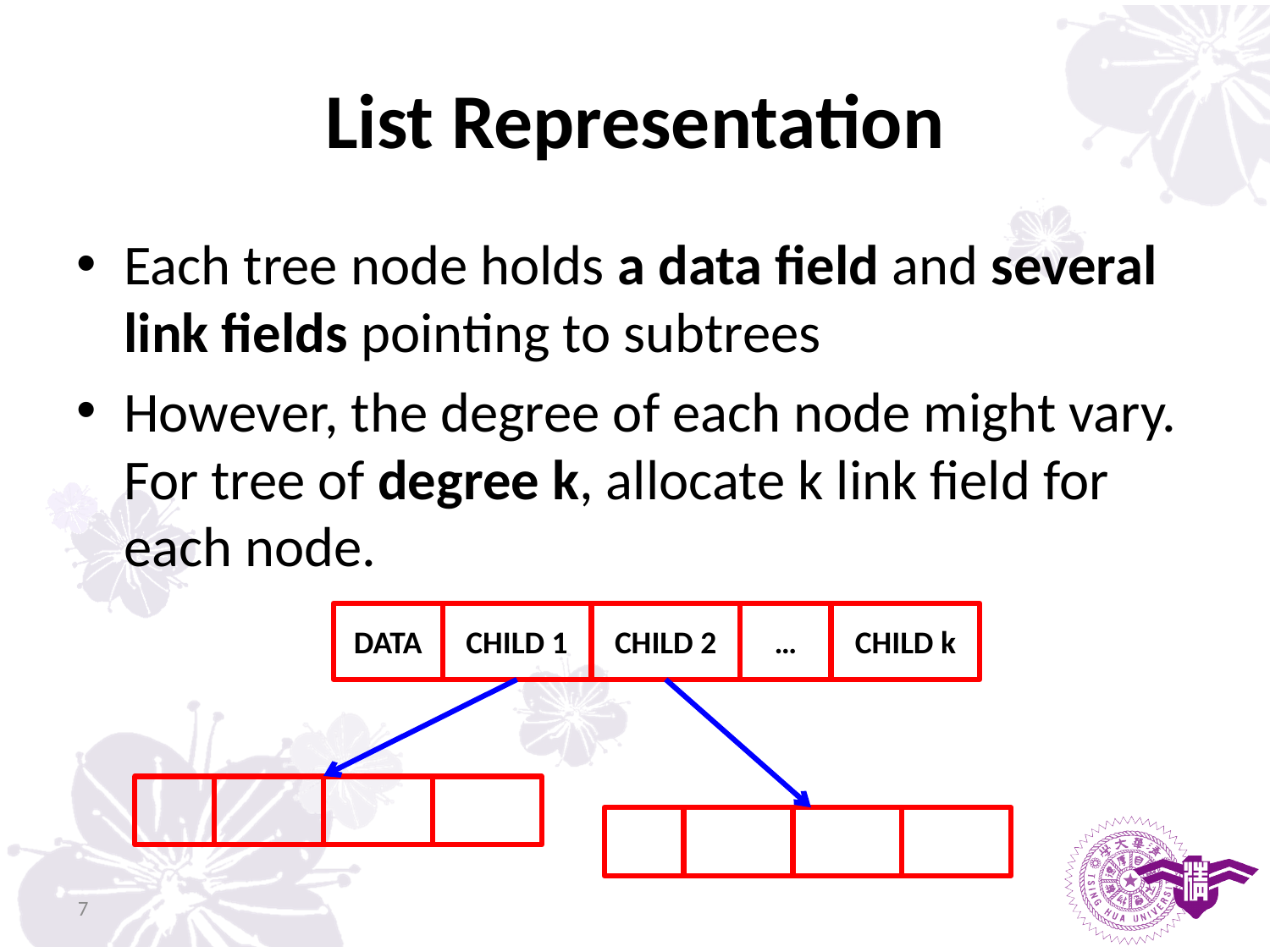

# List Representation
Each tree node holds a data field and several link fields pointing to subtrees
However, the degree of each node might vary. For tree of degree k, allocate k link field for each node.
DATA
CHILD 1
CHILD 2
…
CHILD k

7